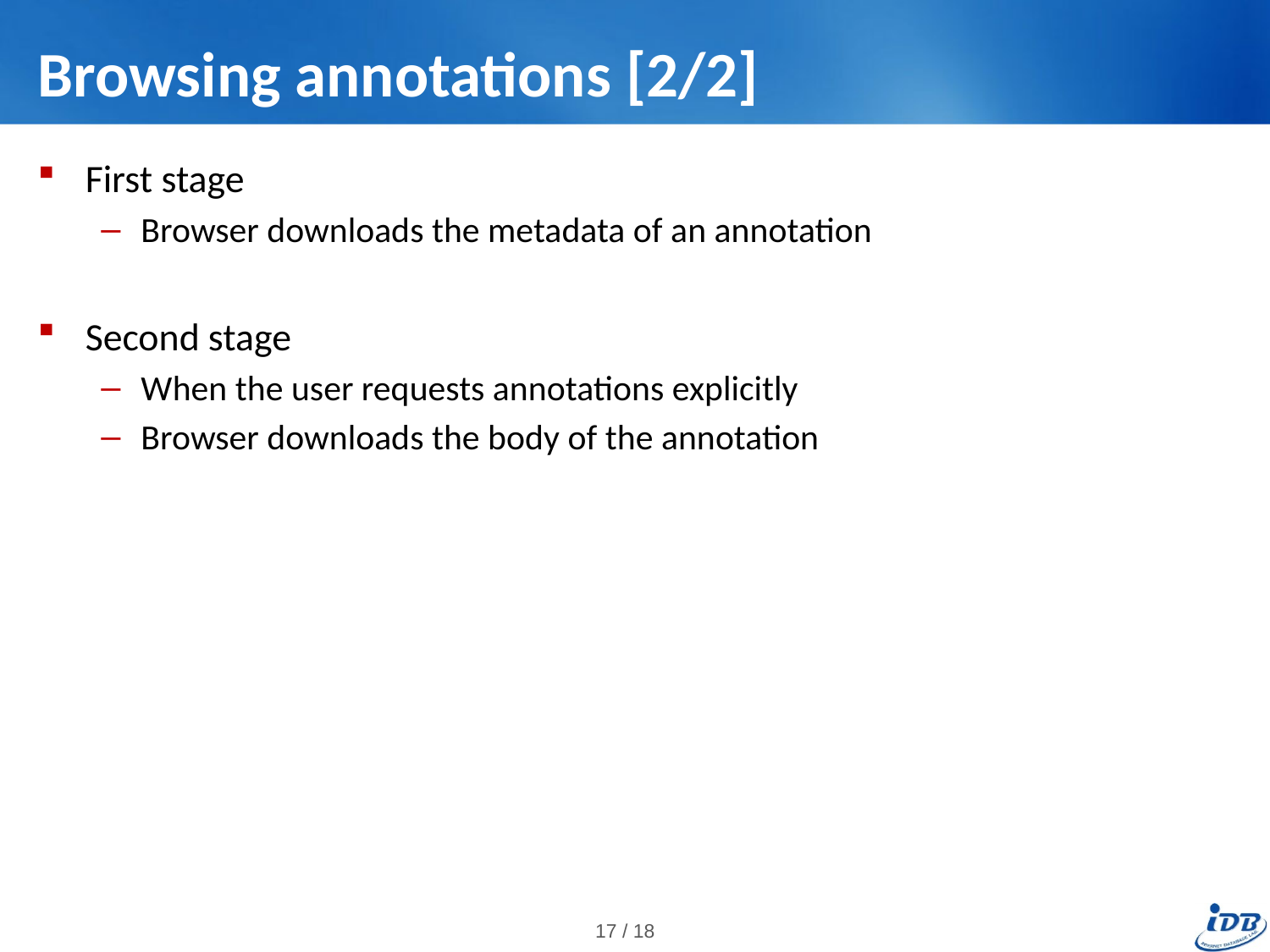

# Browsing annotations [2/2]
First stage
Browser downloads the metadata of an annotation

Second stage
When the user requests annotations explicitly
Browser downloads the body of the annotation